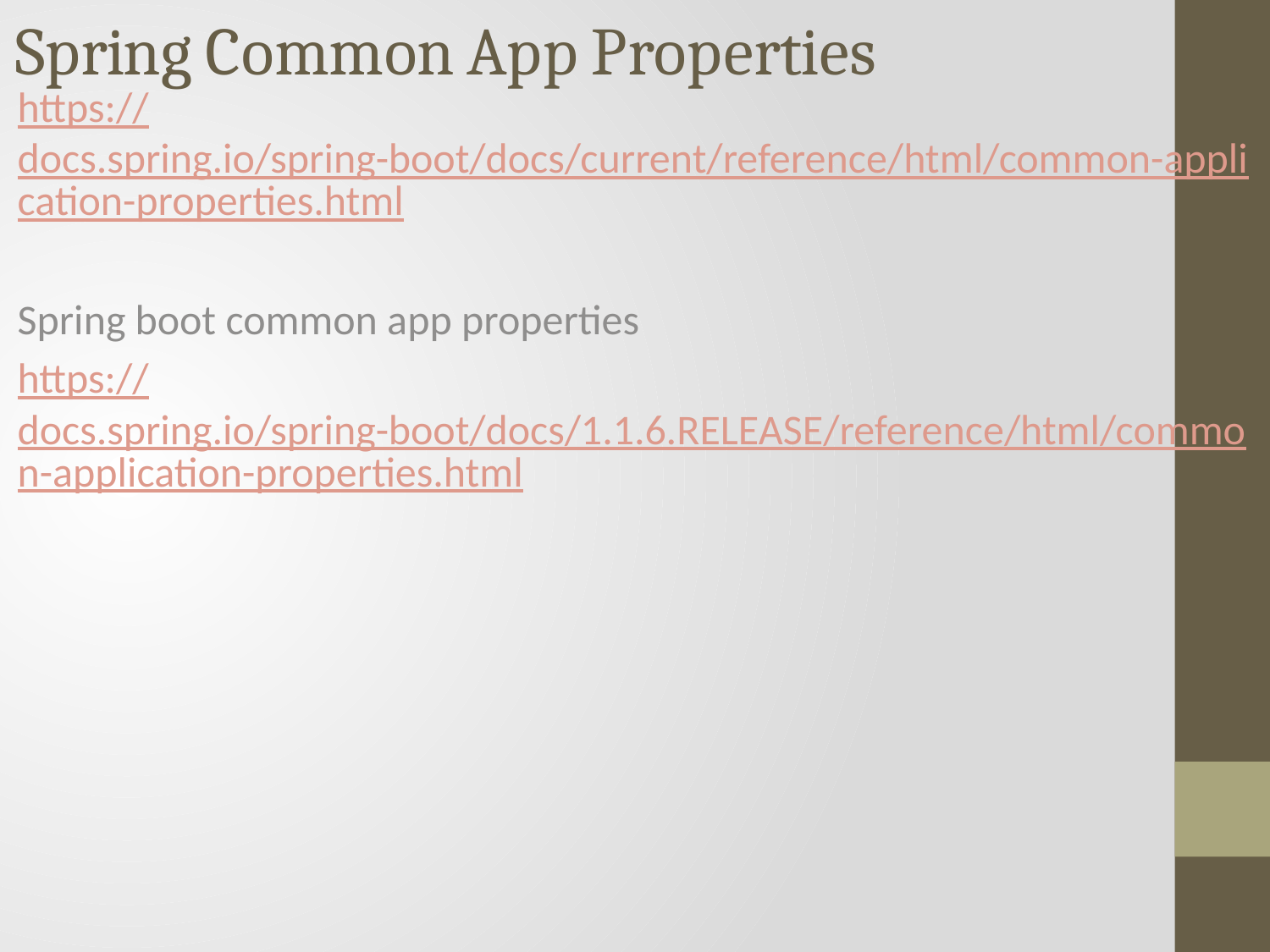

# Spring Common App Properties
https://docs.spring.io/spring-boot/docs/current/reference/html/common-application-properties.html

Spring boot common app properties
https://docs.spring.io/spring-boot/docs/1.1.6.RELEASE/reference/html/common-application-properties.html